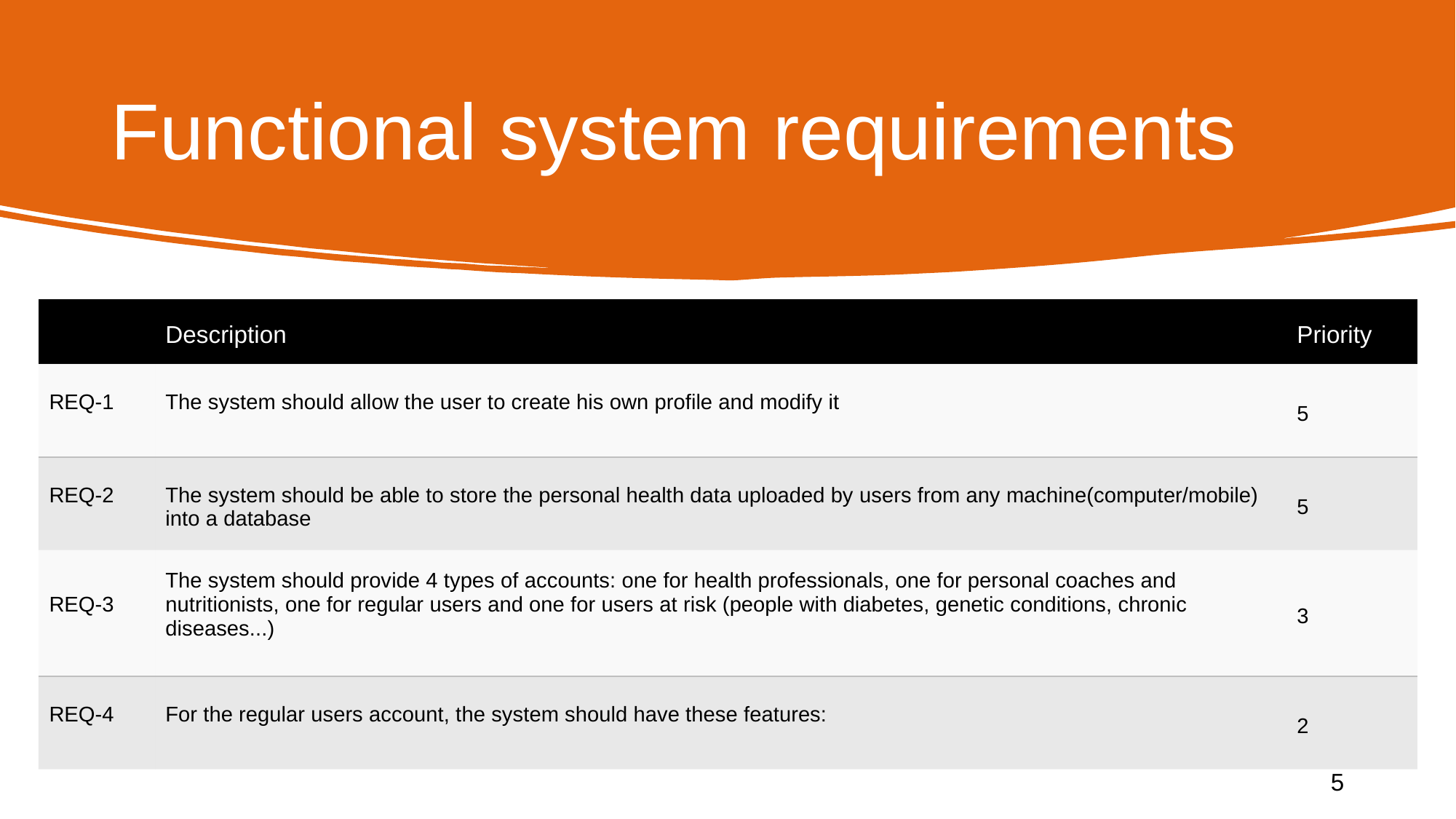

# Functional system requirements
|  | Description | Priority |
| --- | --- | --- |
| REQ-1 | The system should allow the user to create his own profile and modify it | 5 |
| REQ-2 | The system should be able to store the personal health data uploaded by users from any machine(computer/mobile) into a database | 5 |
| REQ-3 | The system should provide 4 types of accounts: one for health professionals, one for personal coaches and nutritionists, one for regular users and one for users at risk (people with diabetes, genetic conditions, chronic diseases...) | 3 |
| REQ-4 | For the regular users account, the system should have these features: | 2 |
5